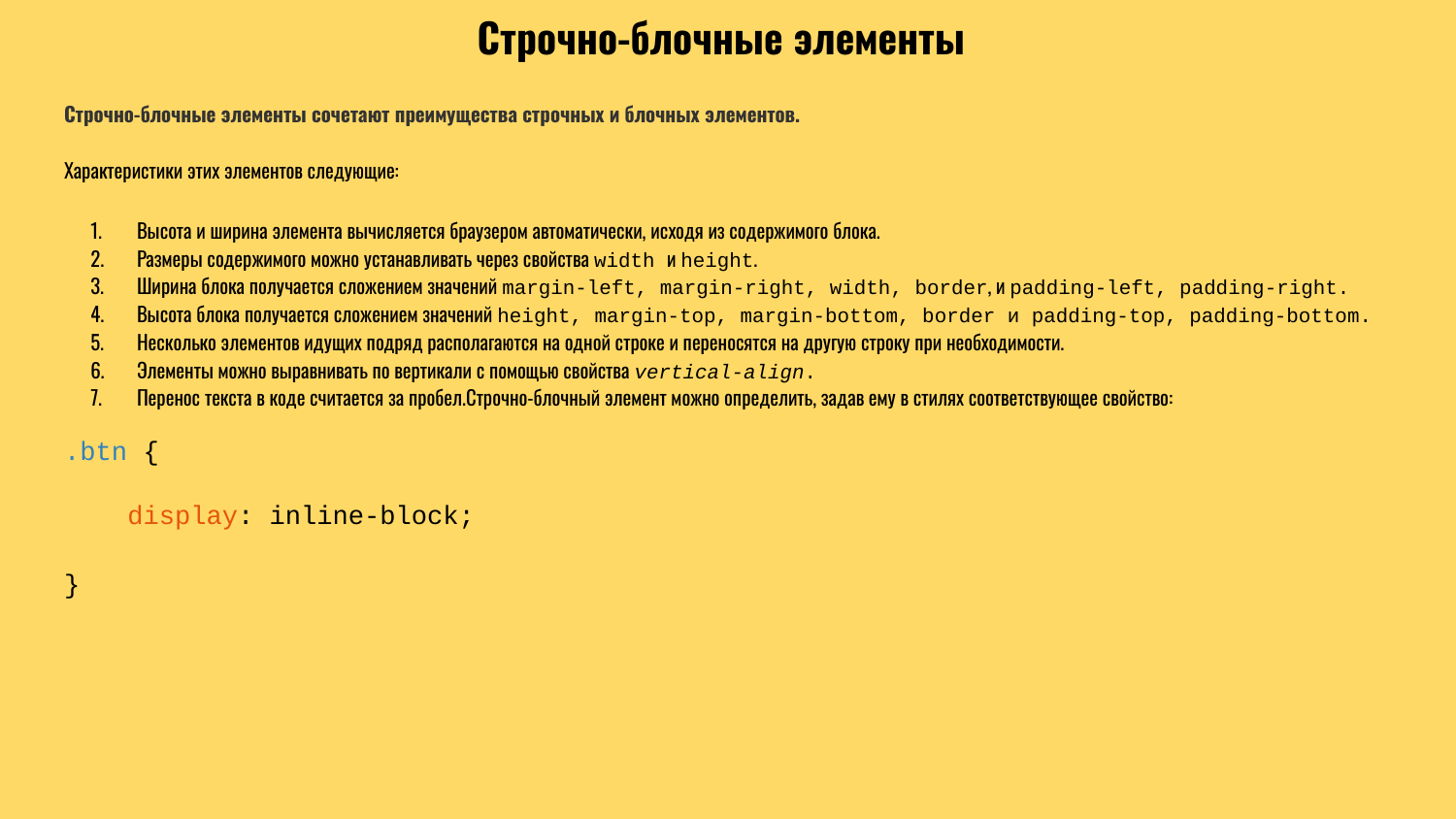

# Строчно-блочные элементы
Строчно-блочные элементы сочетают преимущества строчных и блочных элементов.
Характеристики этих элементов следующие:
Высота и ширина элемента вычисляется браузером автоматически, исходя из содержимого блока.
Размеры содержимого можно устанавливать через свойства width и height.
Ширина блока получается сложением значений margin-left, margin-right, width, border, и padding-left, padding-right.
Высота блока получается сложением значений height, margin-top, margin-bottom, border и padding-top, padding-bottom.
Несколько элементов идущих подряд располагаются на одной строке и переносятся на другую строку при необходимости.
Элементы можно выравнивать по вертикали с помощью свойства vertical-align.
Перенос текста в коде считается за пробел.Строчно-блочный элемент можно определить, задав ему в стилях соответствующее свойство:
.btn {
    display: inline-block;
}